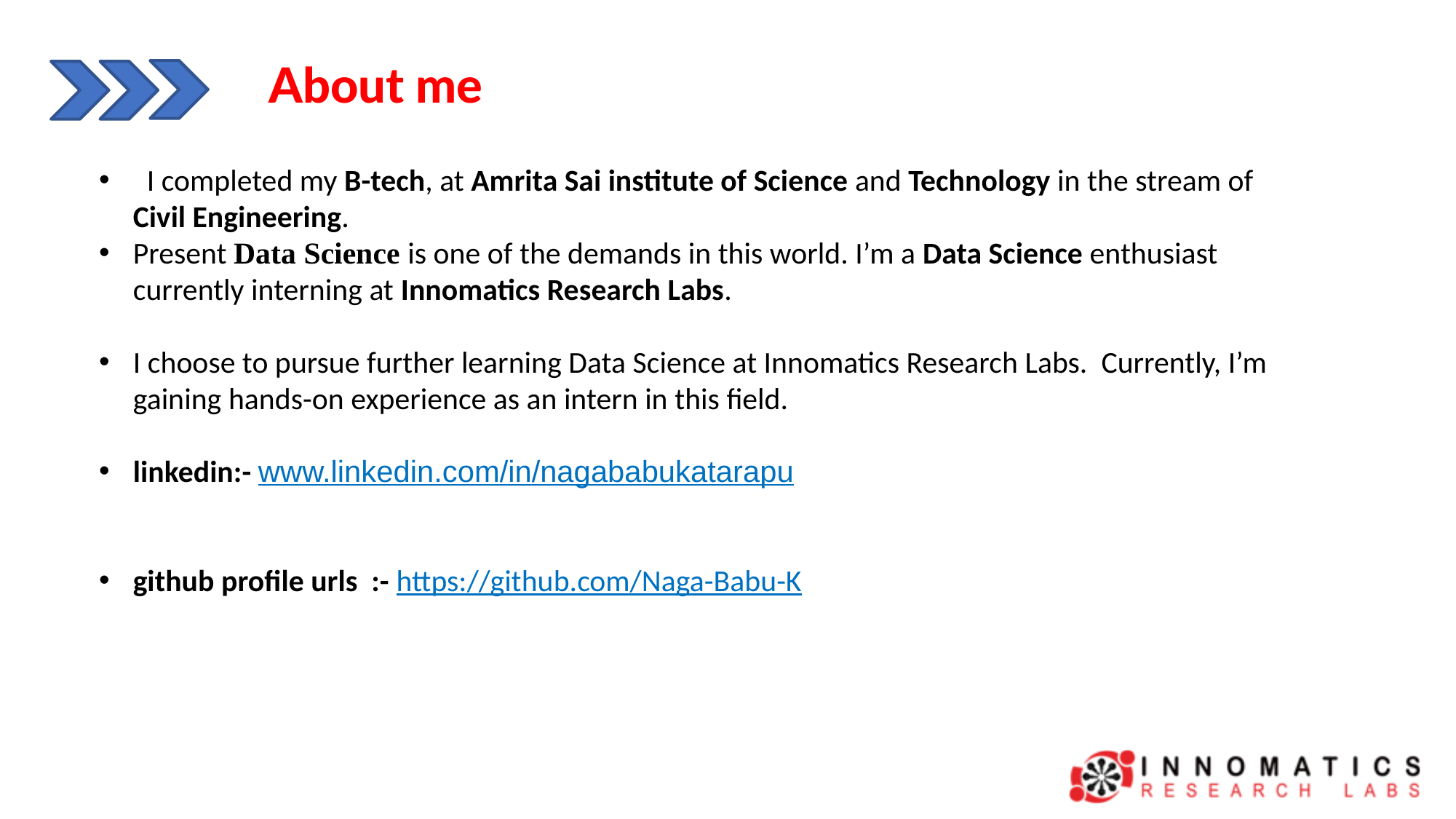

About me

  I completed my B-tech, at Amrita Sai institute of Science and Technology in the stream of Civil Engineering.
Present Data Science is one of the demands in this world. I’m a Data Science enthusiast currently interning at Innomatics Research Labs.

I choose to pursue further learning Data Science at Innomatics Research Labs.  Currently, I’m gaining hands-on experience as an intern in this field.

linkedin:- www.linkedin.com/in/nagababukatarapu

github profile urls  :- https://github.com/Naga-Babu-K